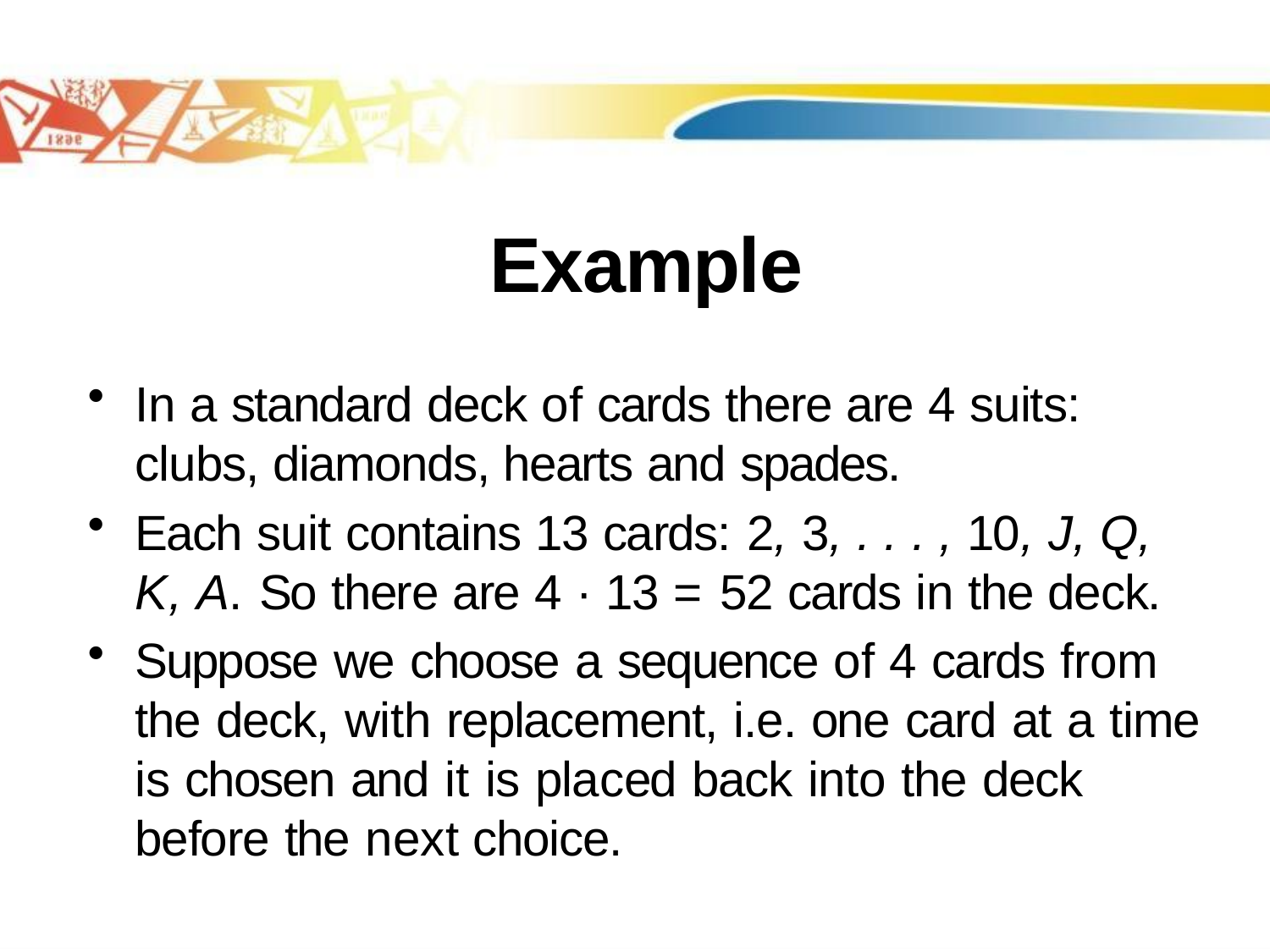

# Example
In a standard deck of cards there are 4 suits: clubs, diamonds, hearts and spades.
Each suit contains 13 cards: 2, 3, . . . , 10, J, Q, K, A. So there are 4 · 13 = 52 cards in the deck.
Suppose we choose a sequence of 4 cards from the deck, with replacement, i.e. one card at a time is chosen and it is placed back into the deck before the next choice.